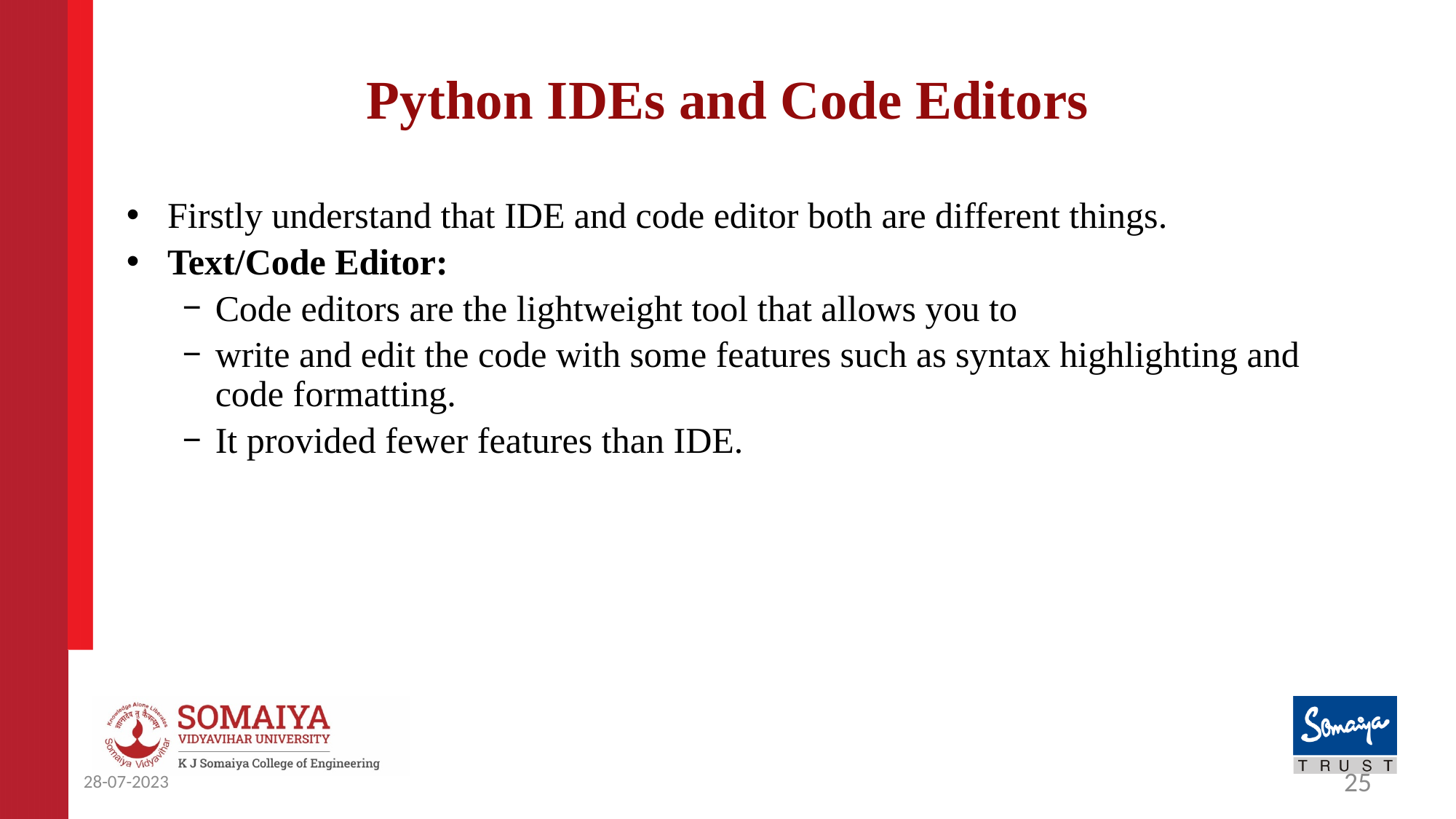

# Python IDEs and Code Editors
Firstly understand that IDE and code editor both are different things.
Text/Code Editor:
Code editors are the lightweight tool that allows you to
write and edit the code with some features such as syntax highlighting and code formatting.
It provided fewer features than IDE.
28-07-2023
25